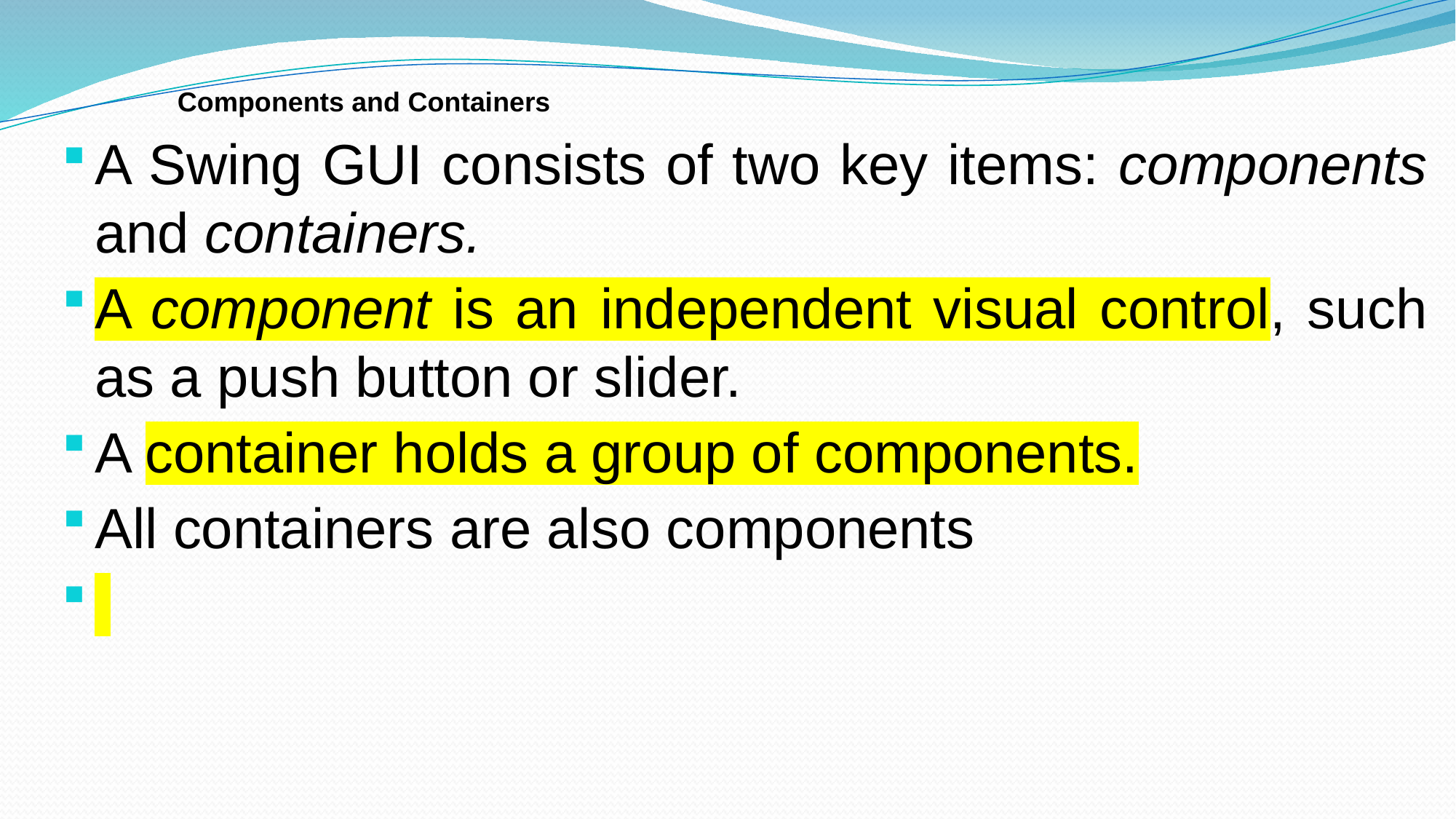

# Components and Containers
A Swing GUI consists of two key items: components and containers.
A component is an independent visual control, such as a push button or slider.
A container holds a group of components.
All containers are also components